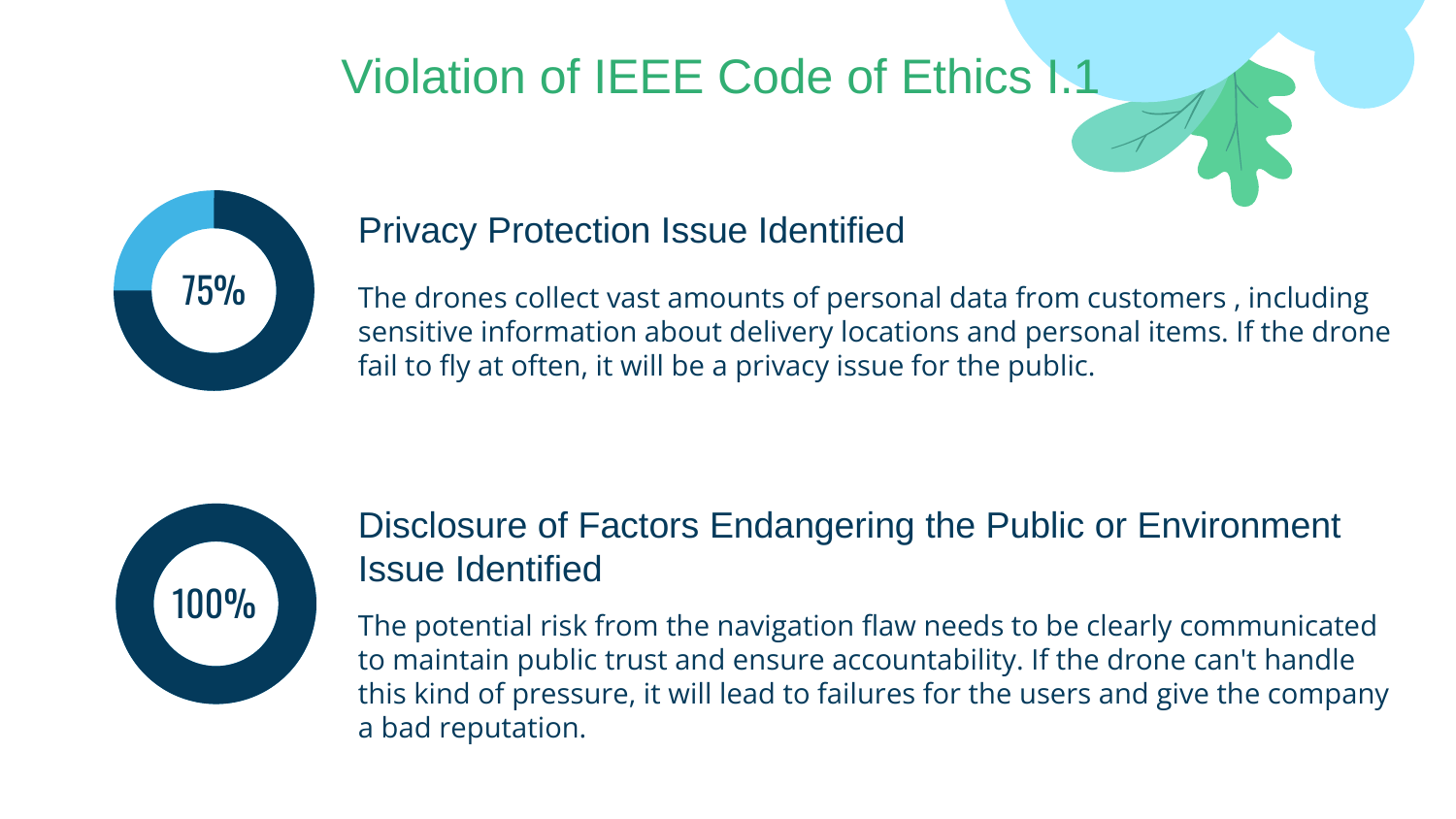

Violation of IEEE Code of Ethics I.1

# Privacy Protection Issue Identified
75%
The drones collect vast amounts of personal data from customers , including sensitive information about delivery locations and personal items. If the drone fail to fly at often, it will be a privacy issue for the public.

Disclosure of Factors Endangering the Public or Environment Issue Identified
100%
The potential risk from the navigation flaw needs to be clearly communicated to maintain public trust and ensure accountability. If the drone can't handle this kind of pressure, it will lead to failures for the users and give the company a bad reputation.